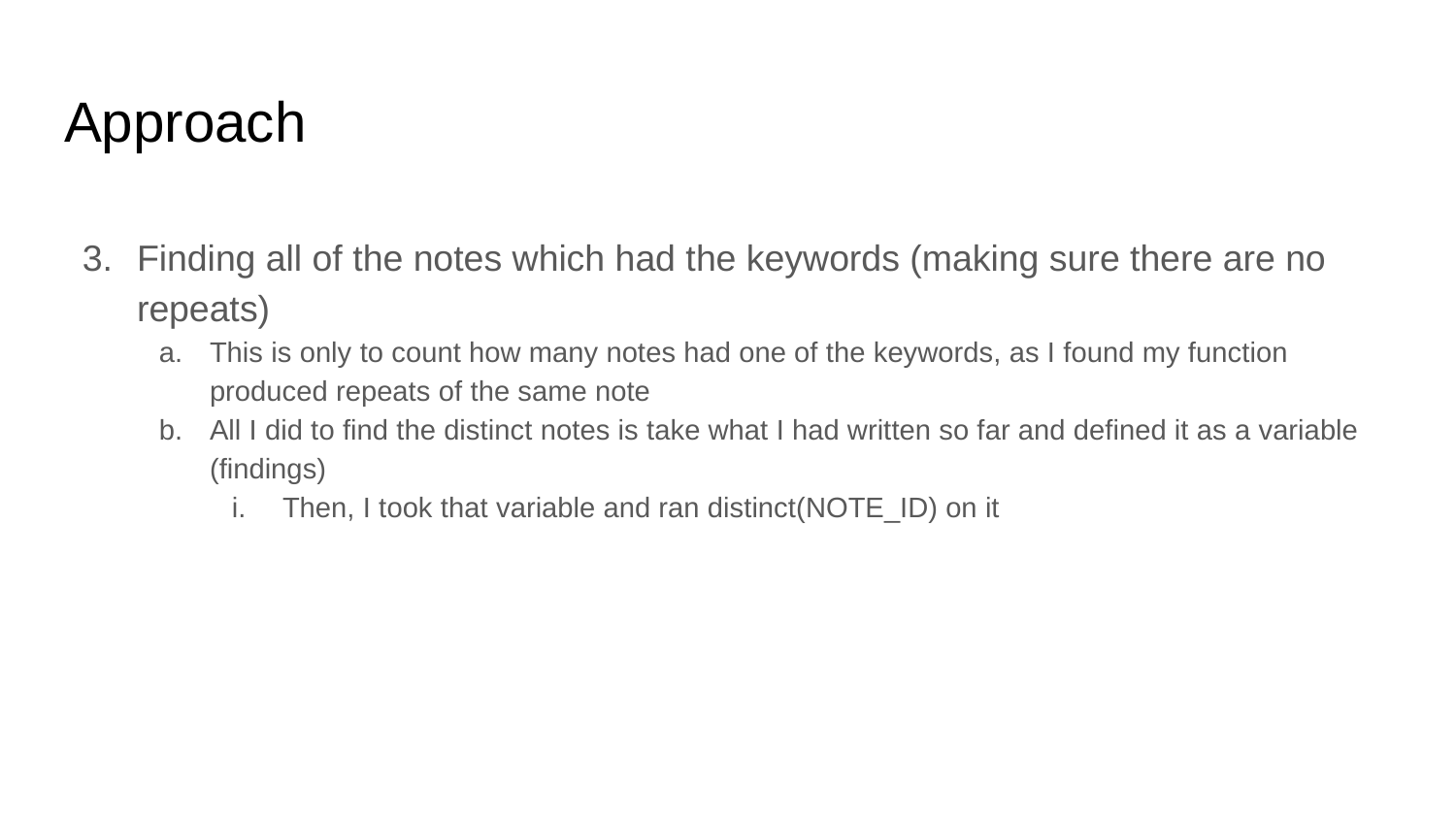

# Approach

Finding all of the notes which had the keywords (making sure there are no repeats)
This is only to count how many notes had one of the keywords, as I found my function produced repeats of the same note
All I did to find the distinct notes is take what I had written so far and defined it as a variable (findings)
Then, I took that variable and ran distinct(NOTE_ID) on it